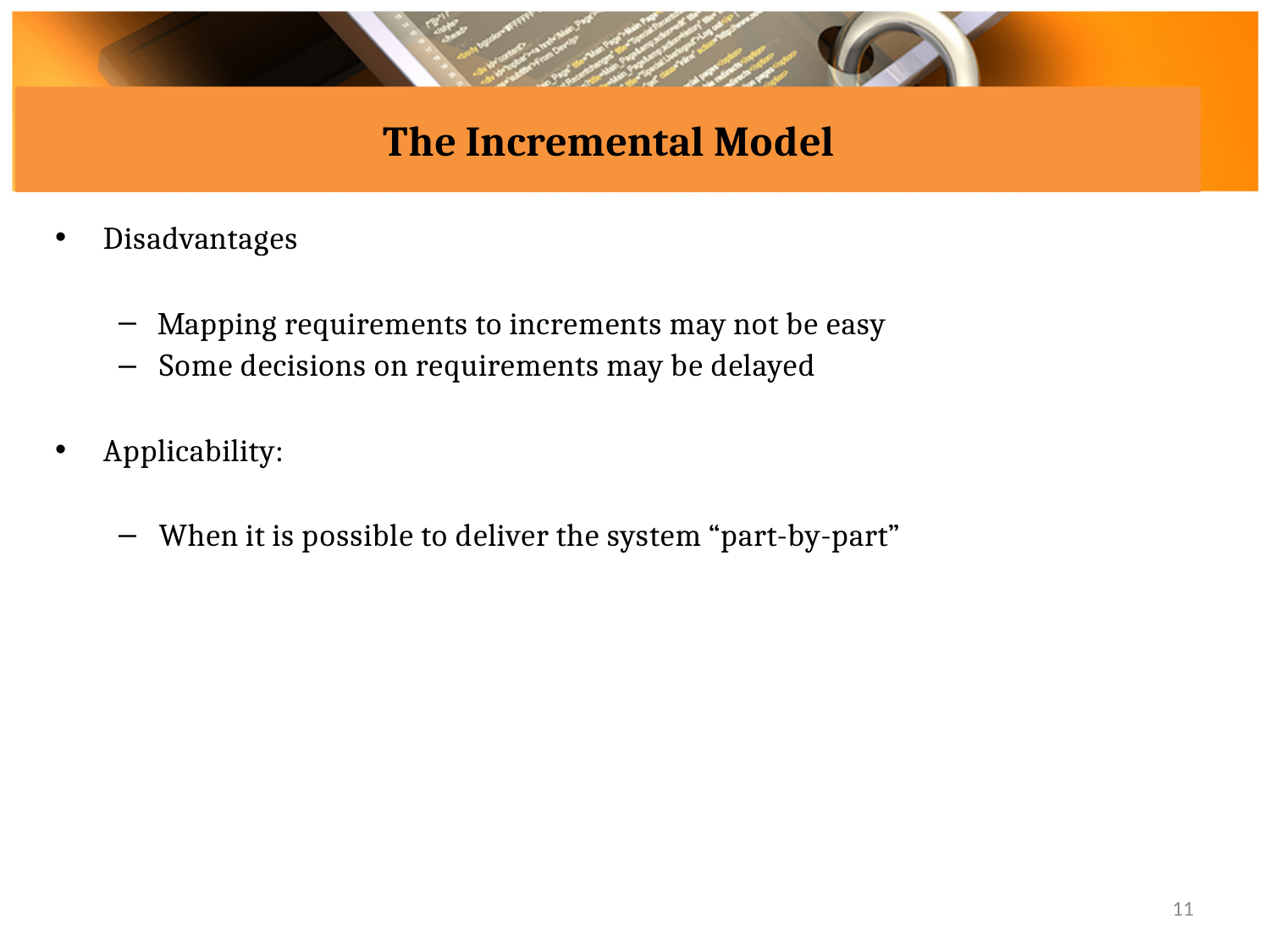

# The Incremental Model
Disadvantages

Mapping requirements to increments may not be easy
Some decisions on requirements may be delayed

Applicability:

When it is possible to deliver the system “part-by-part”

11